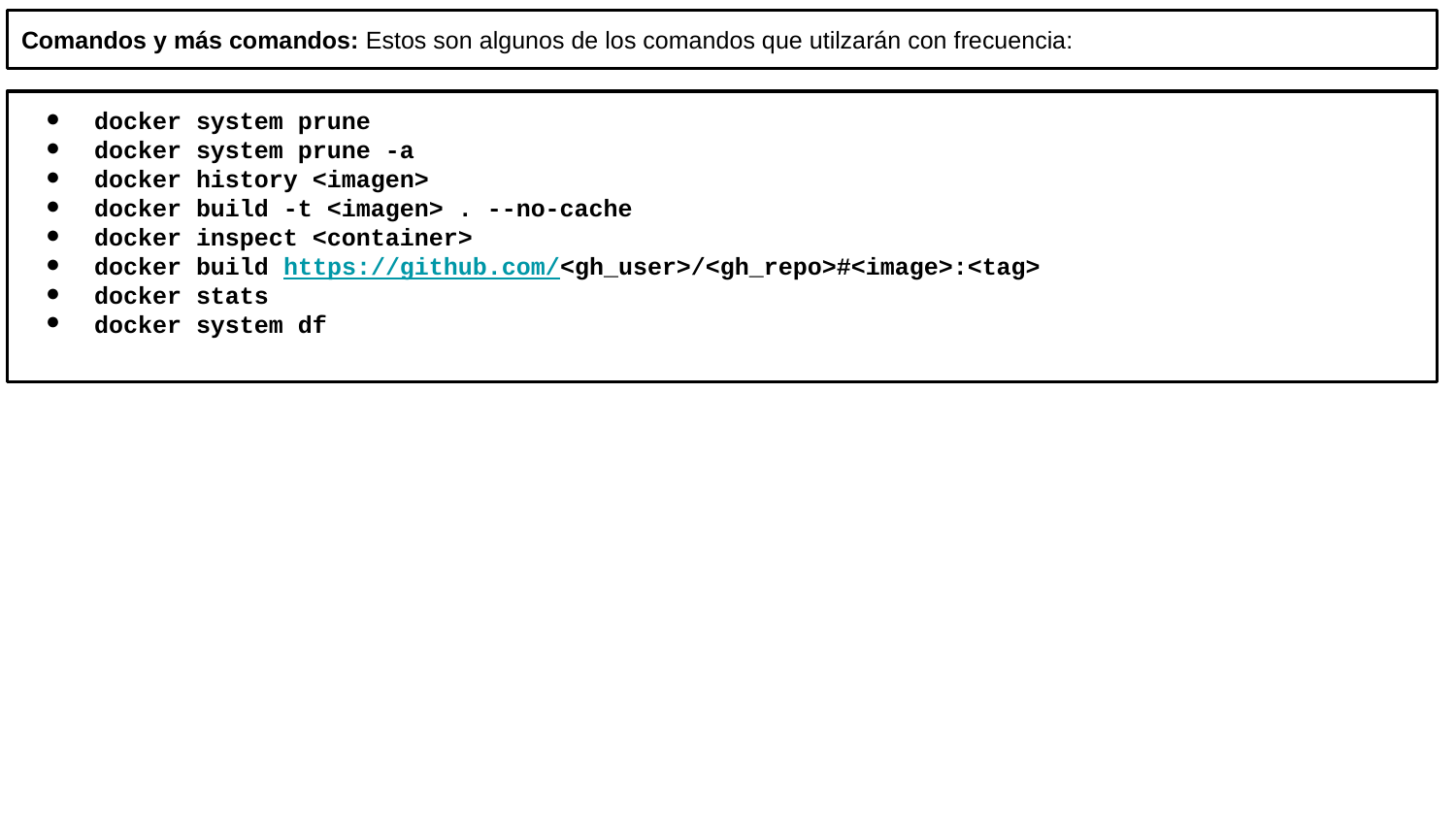

Comandos y más comandos: Estos son algunos de los comandos que utilzarán con frecuencia:
docker system prune
docker system prune -a
docker history <imagen>
docker build -t <imagen> . --no-cache
docker inspect <container>
docker build https://github.com/<gh_user>/<gh_repo>#<image>:<tag>
docker stats
docker system df